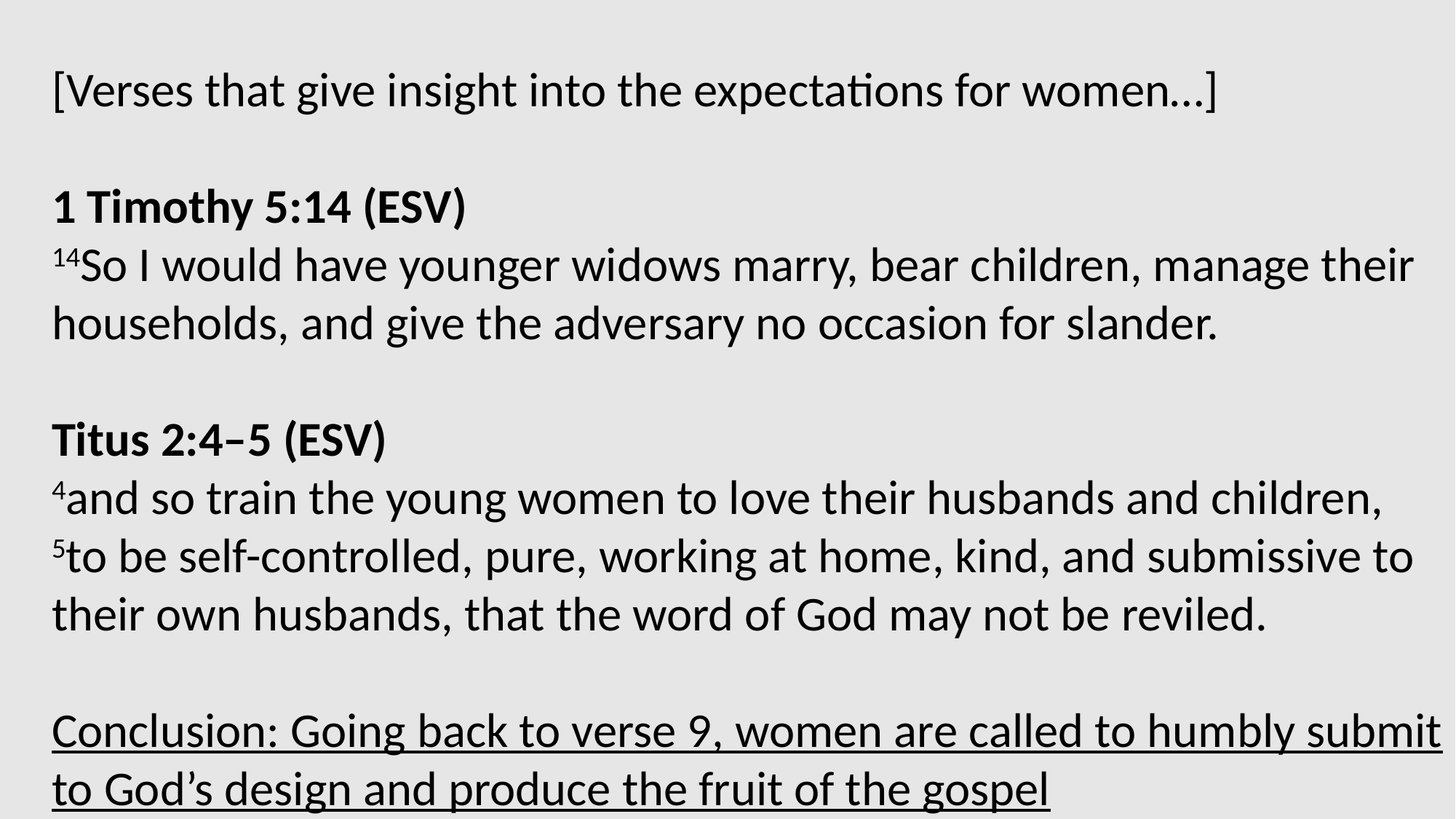

[Verses that give insight into the expectations for women…]

1 Timothy 5:14 (ESV)
14So I would have younger widows marry, bear children, manage their households, and give the adversary no occasion for slander.

Titus 2:4–5 (ESV)
4and so train the young women to love their husbands and children,
5to be self-controlled, pure, working at home, kind, and submissive to their own husbands, that the word of God may not be reviled.

Conclusion: Going back to verse 9, women are called to humbly submit to God’s design and produce the fruit of the gospel